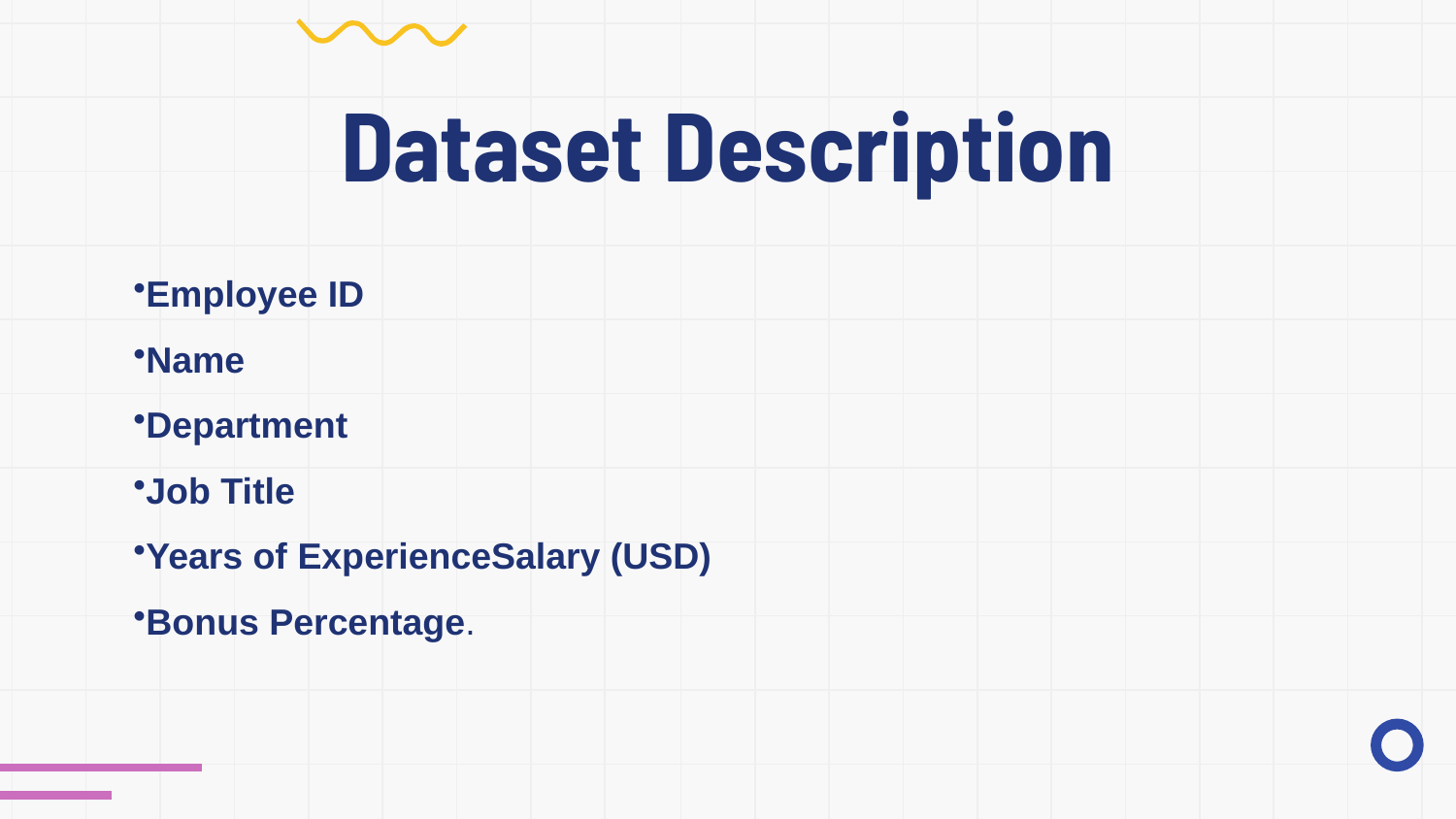

# Dataset Description
Employee ID
Name
Department
Job Title
Years of ExperienceSalary (USD)
Bonus Percentage.